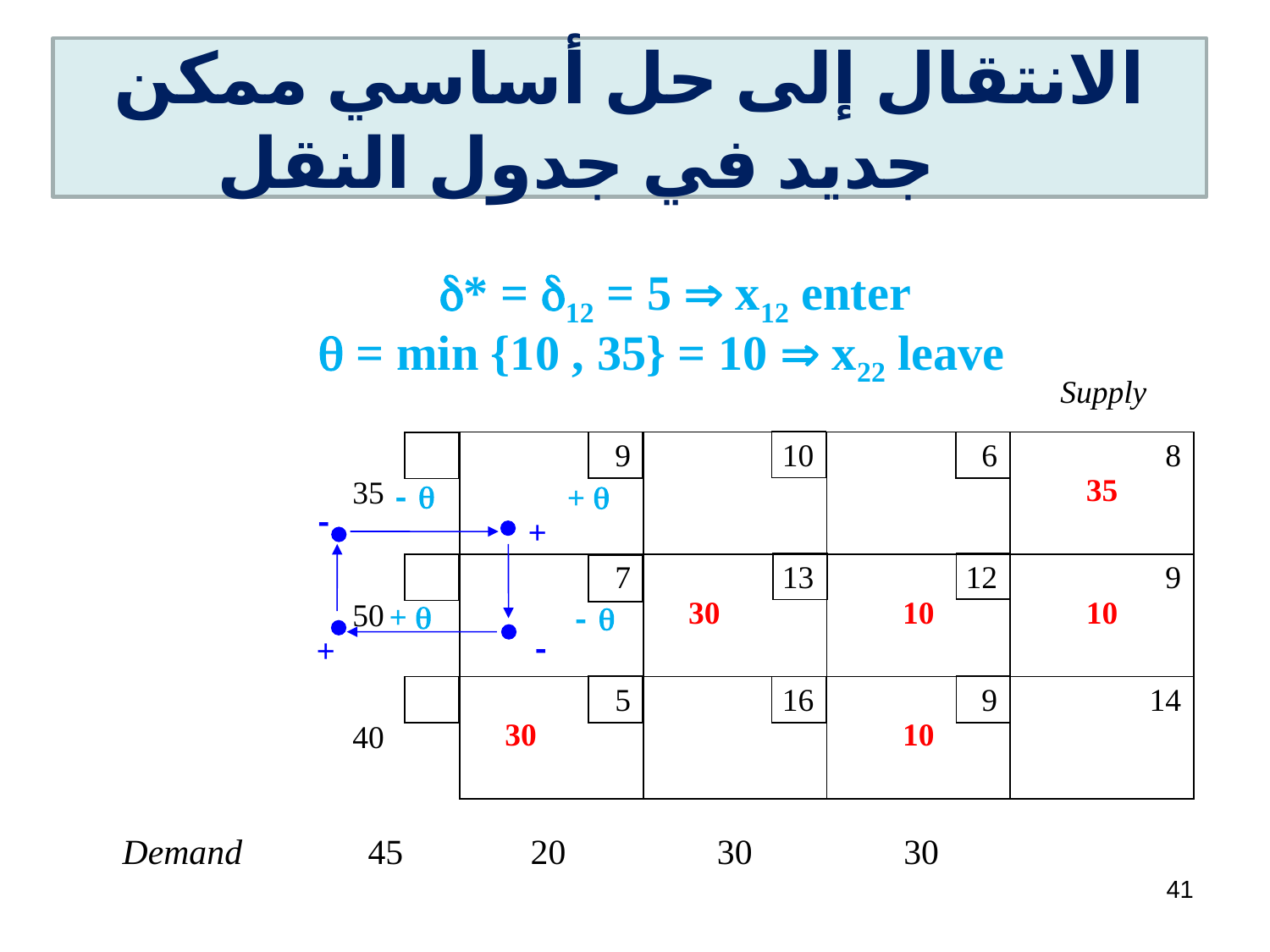

الانتقال إلى حل أساسي ممكن جديد في جدول النقل
#

Demand     	     45                         20                 30                 30
δ* = δ12 = 5 ⇒ x12 enter
θ = min {10 , 35} = 10 ⇒ x22 leave
Supply

| 35 | 9 | 10 | 6 | 8 35 |
| --- | --- | --- | --- | --- |
| 50 | 7 | 13 30 | 12 10 | 9 10 |
| 40 | 5 30 | 16 | 9 10 | 14 |

- θ
+ θ
-
+

+ θ
- θ

-
+

41